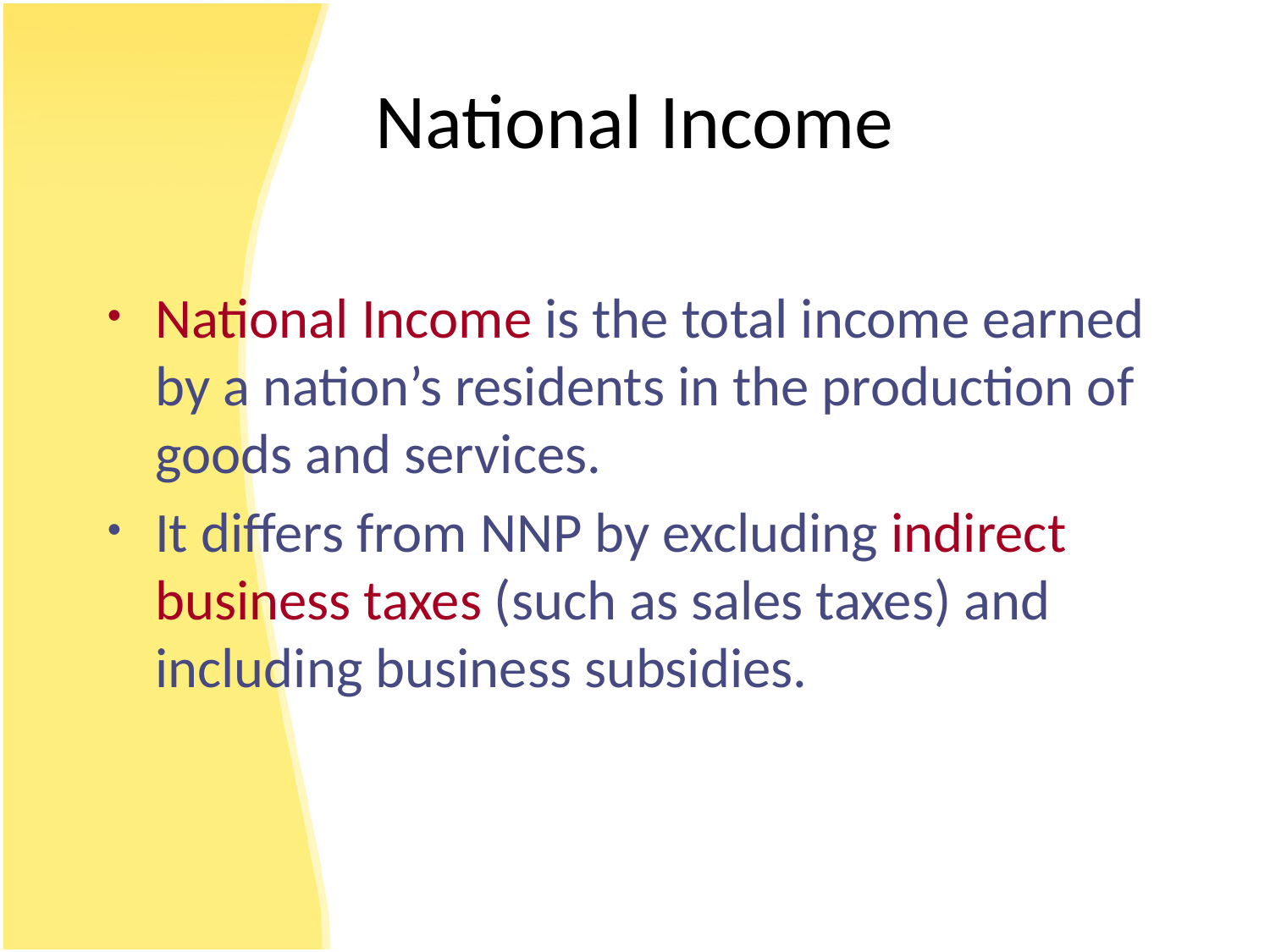

# National Income
National Income is the total income earned by a nation’s residents in the production of goods and services.
It differs from NNP by excluding indirect business taxes (such as sales taxes) and including business subsidies.